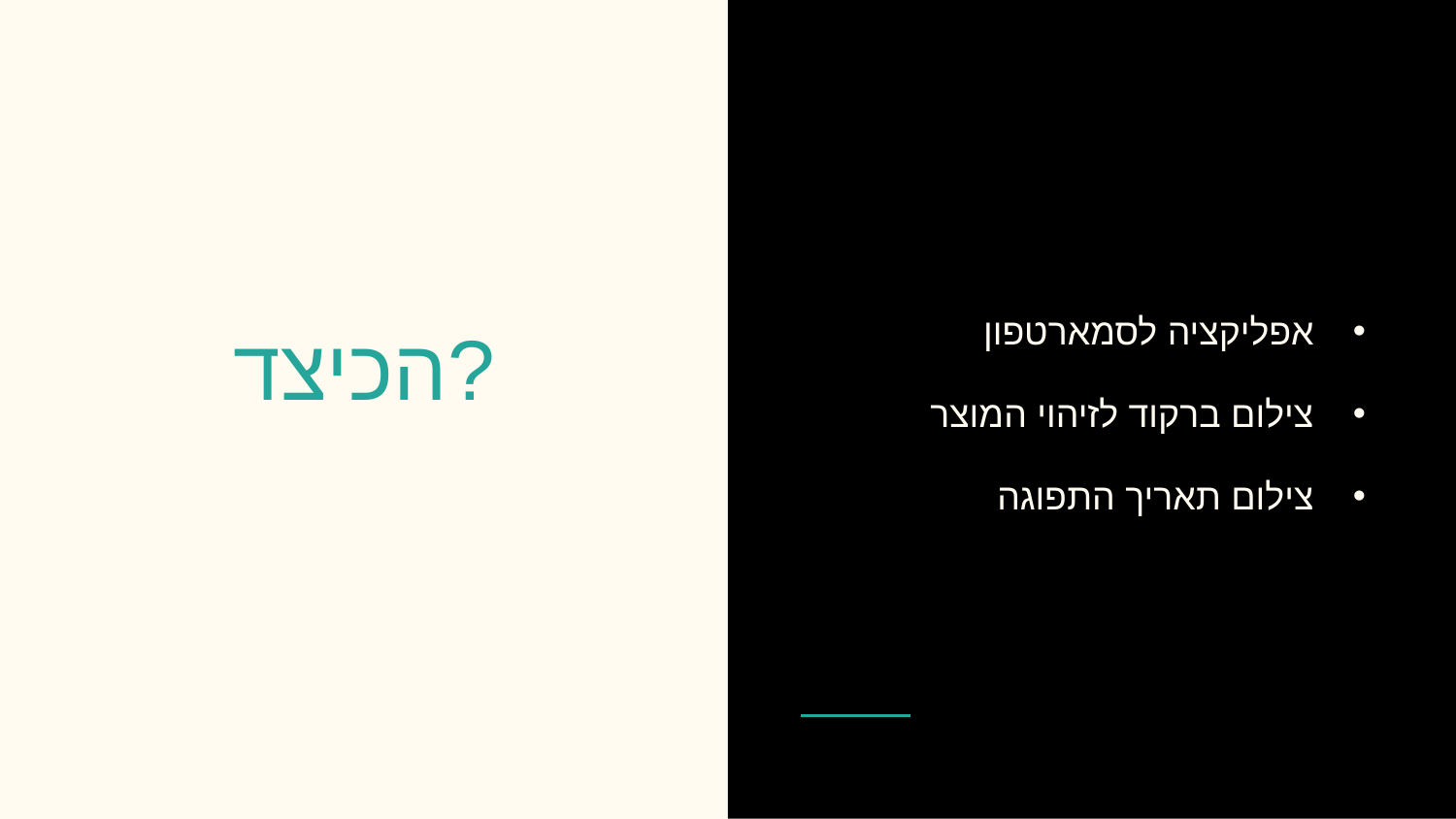

אפליקציה לסמארטפון
צילום ברקוד לזיהוי המוצר
צילום תאריך התפוגה
# הכיצד?